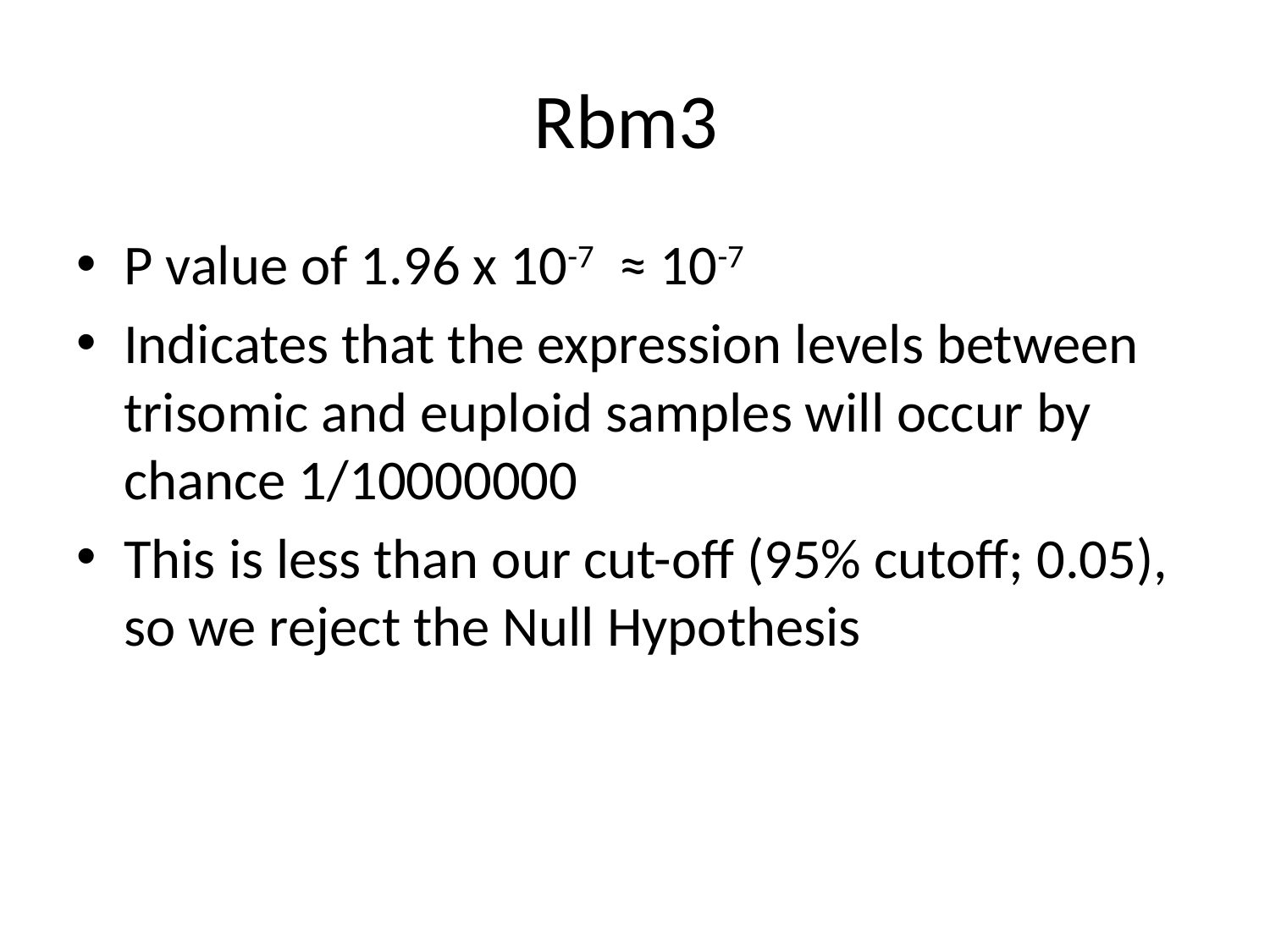

# Rbm3
P value of 1.96 x 10-7  ≈ 10-7
Indicates that the expression levels between trisomic and euploid samples will occur by chance 1/10000000
This is less than our cut-off (95% cutoff; 0.05), so we reject the Null Hypothesis